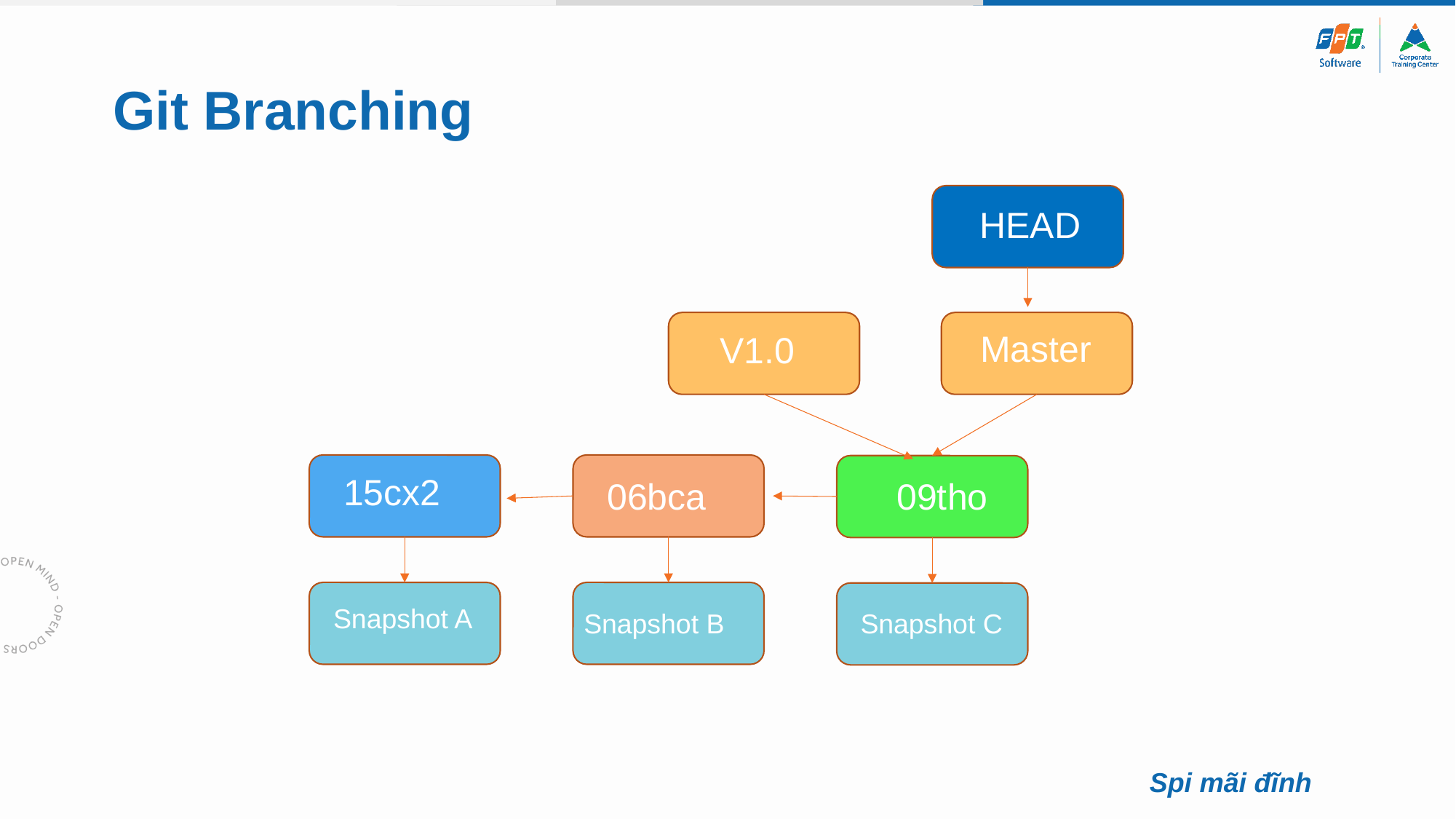

# Git Branching

HEAD

Master
V1.0

15cx2
09tho
06bca

Snapshot A
Snapshot B
Snapshot C
Spi mãi đĩnh